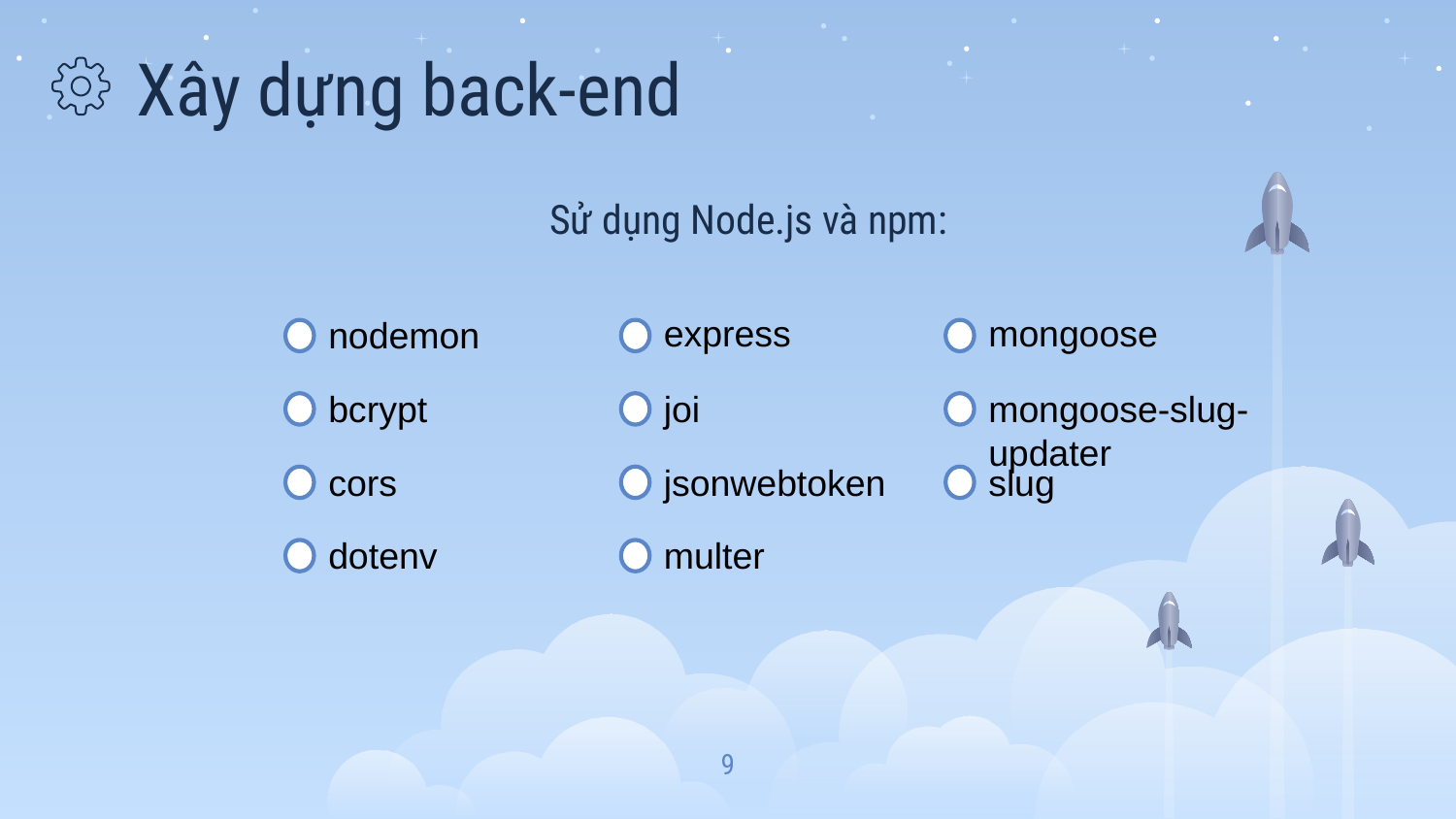

# Xây dựng back-end
 Sử dụng Node.js và npm:

express
mongoose
nodemon
bcrypt
joi
mongoose-slug-updater
cors
jsonwebtoken
slug
dotenv
multer
9